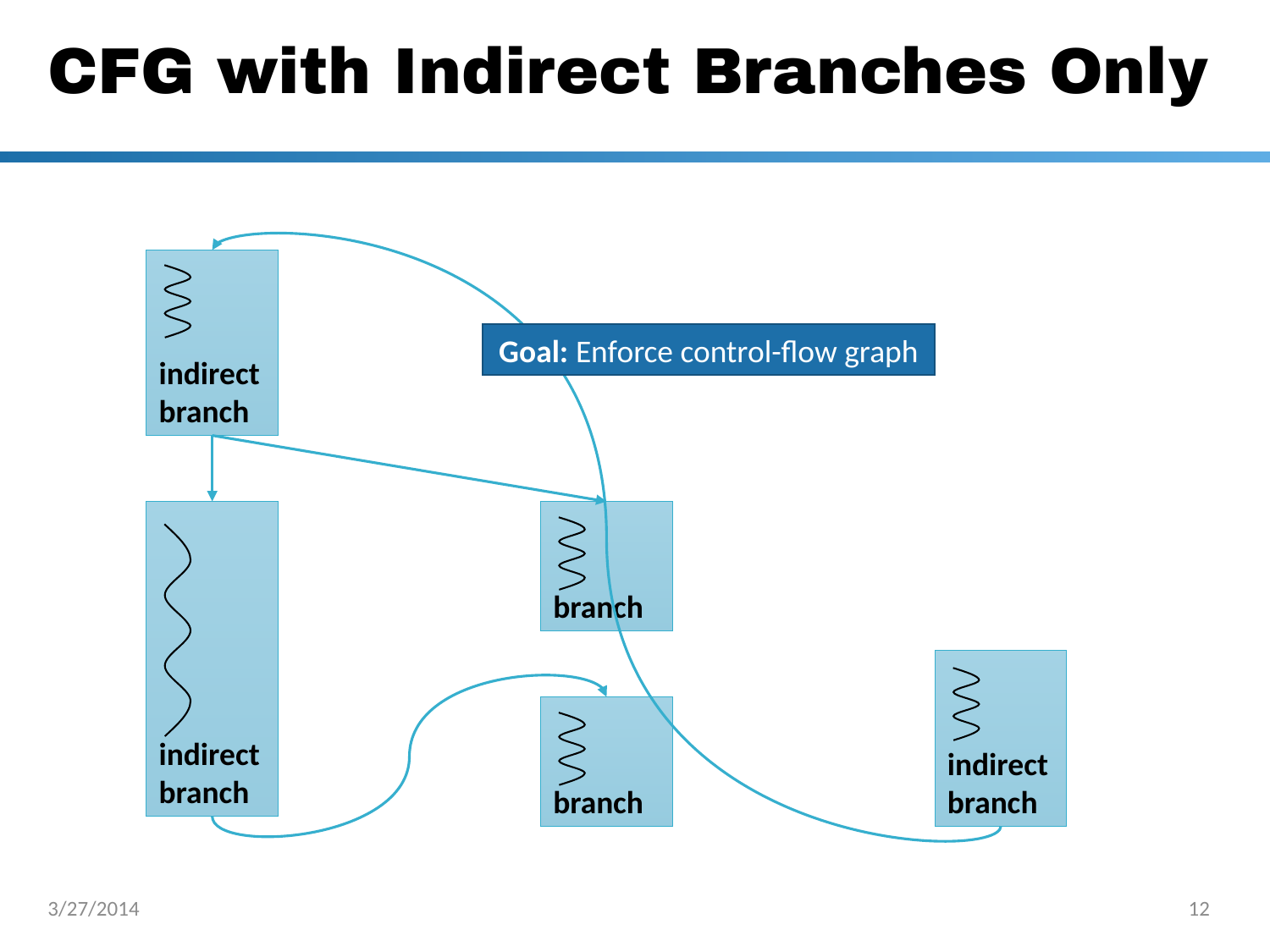

# CFG with Indirect Branches Only
indirectbranch

Goal: Enforce control-flow graph
indirectbranch

branch

indirectbranch

branch

3/27/2014
12